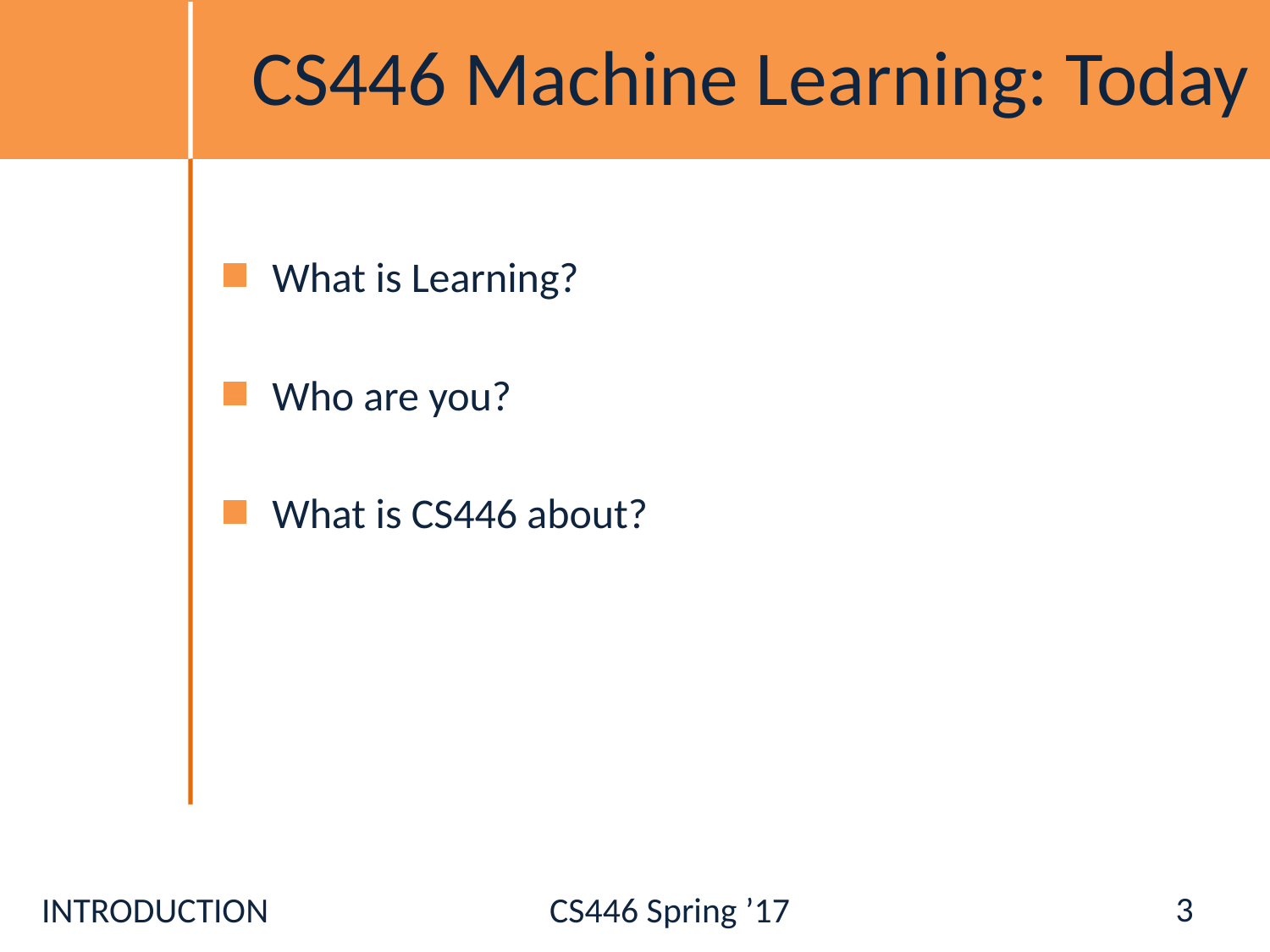

# CS446 Machine Learning: Today
What is Learning?

Who are you?

What is CS446 about?

3